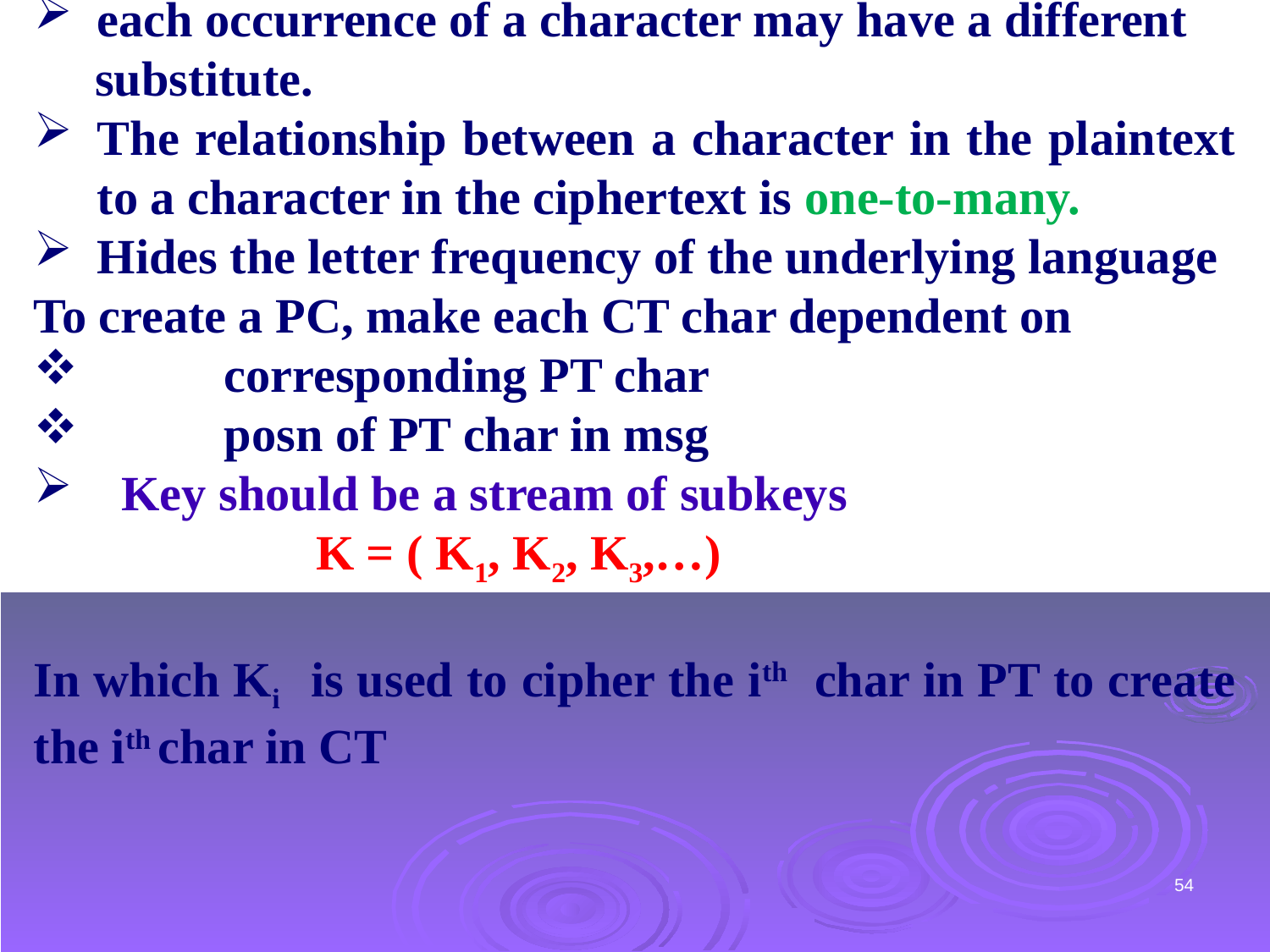

each occurrence of a character may have a different
     substitute.
The relationship between a character in the plaintext to a character in the ciphertext is one-to-many.
Hides the letter frequency of the underlying language
To create a PC, make each CT char dependent on
	corresponding PT char
	posn of PT char in msg
  Key should be a stream of subkeys
                       K = ( K1, K2, K3,…)

In which Ki   is used to cipher the ith  char in PT to create the ith char in CT

    Polyalphabetic Ciphers
54